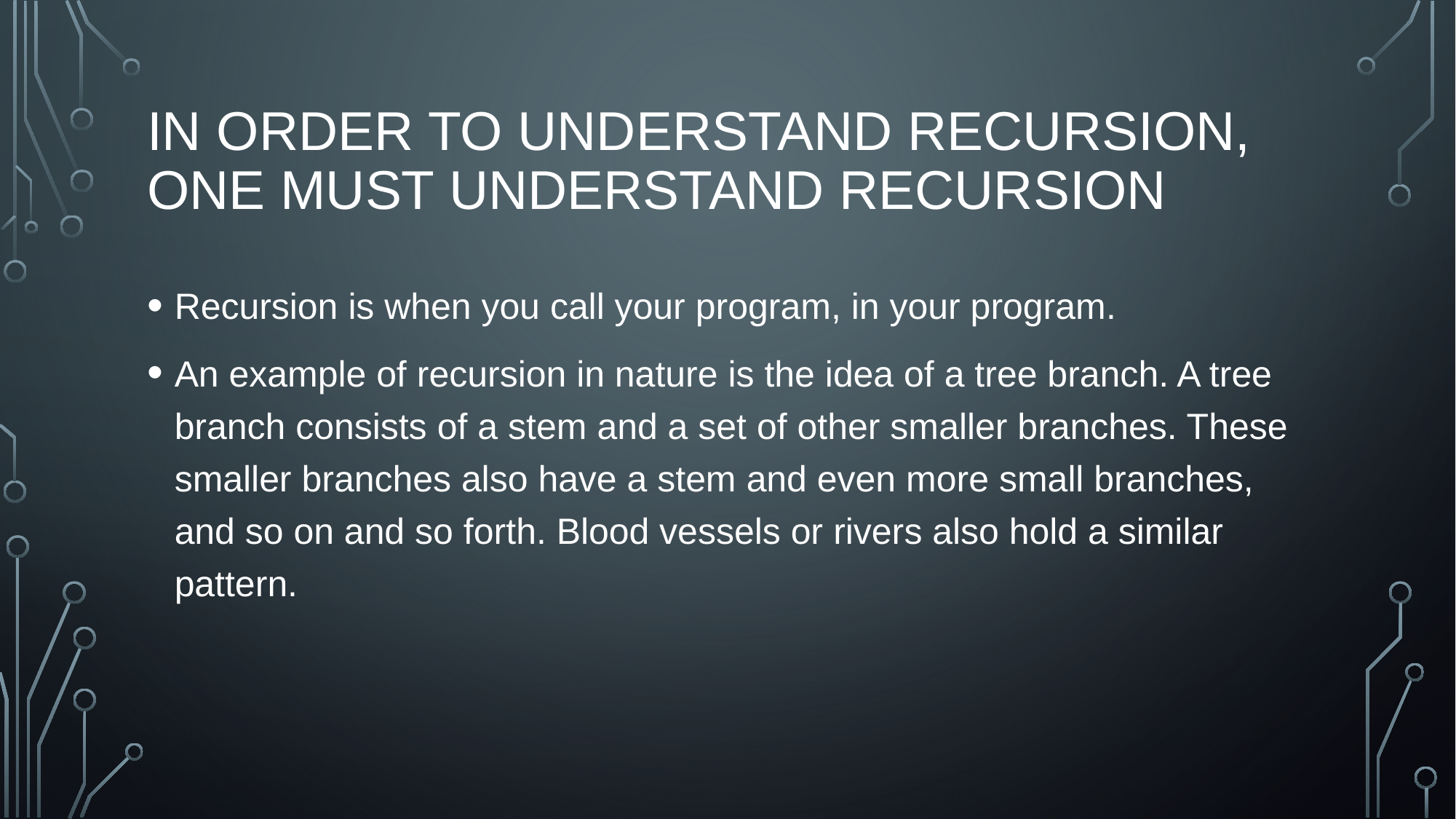

# In order to understand recursion, one must understand recursion
Recursion is when you call your program, in your program.
An example of recursion in nature is the idea of a tree branch. A tree branch consists of a stem and a set of other smaller branches. These smaller branches also have a stem and even more small branches, and so on and so forth. Blood vessels or rivers also hold a similar pattern.